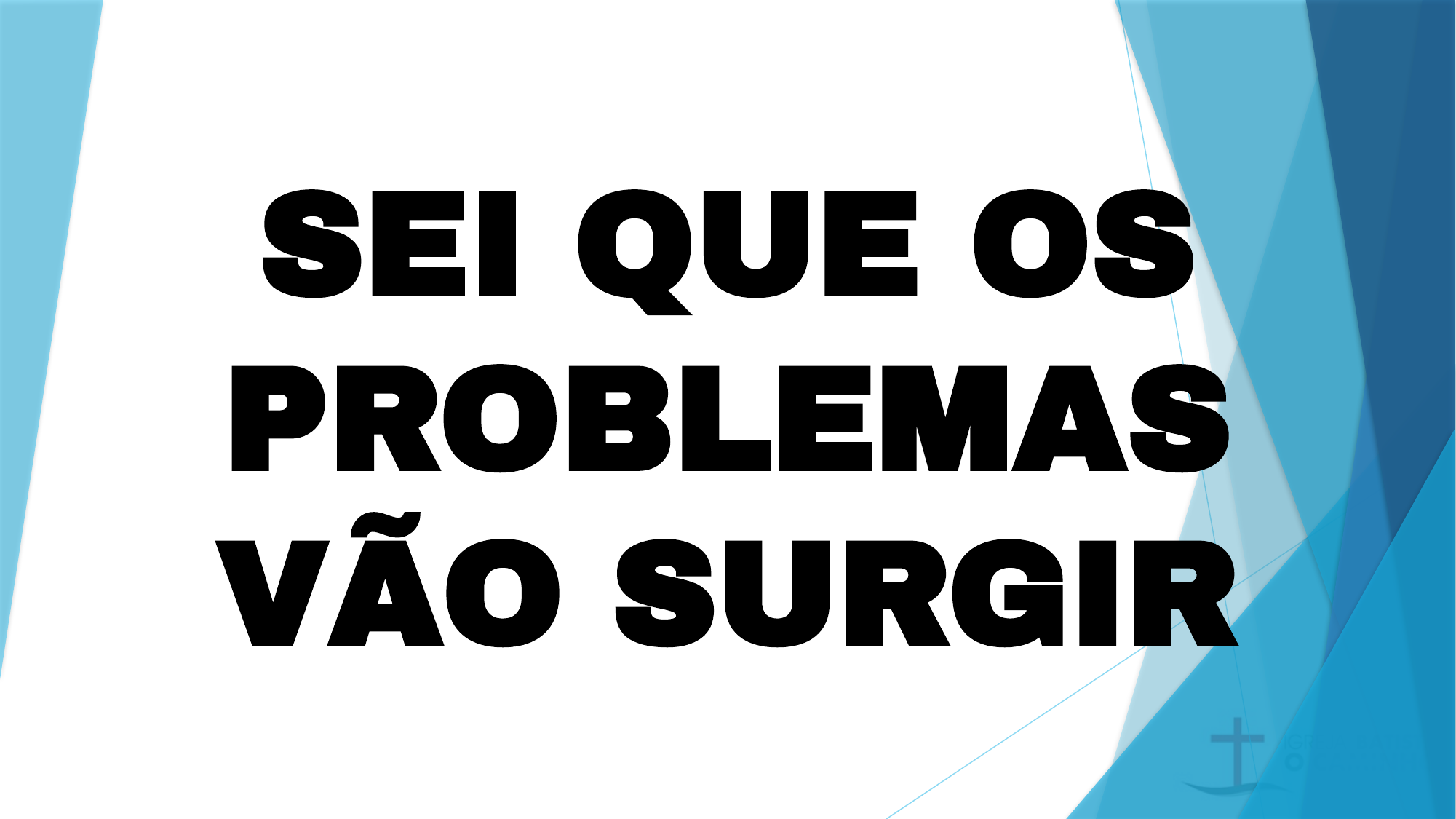

# SEI QUE OS PROBLEMAS VÃO SURGIR